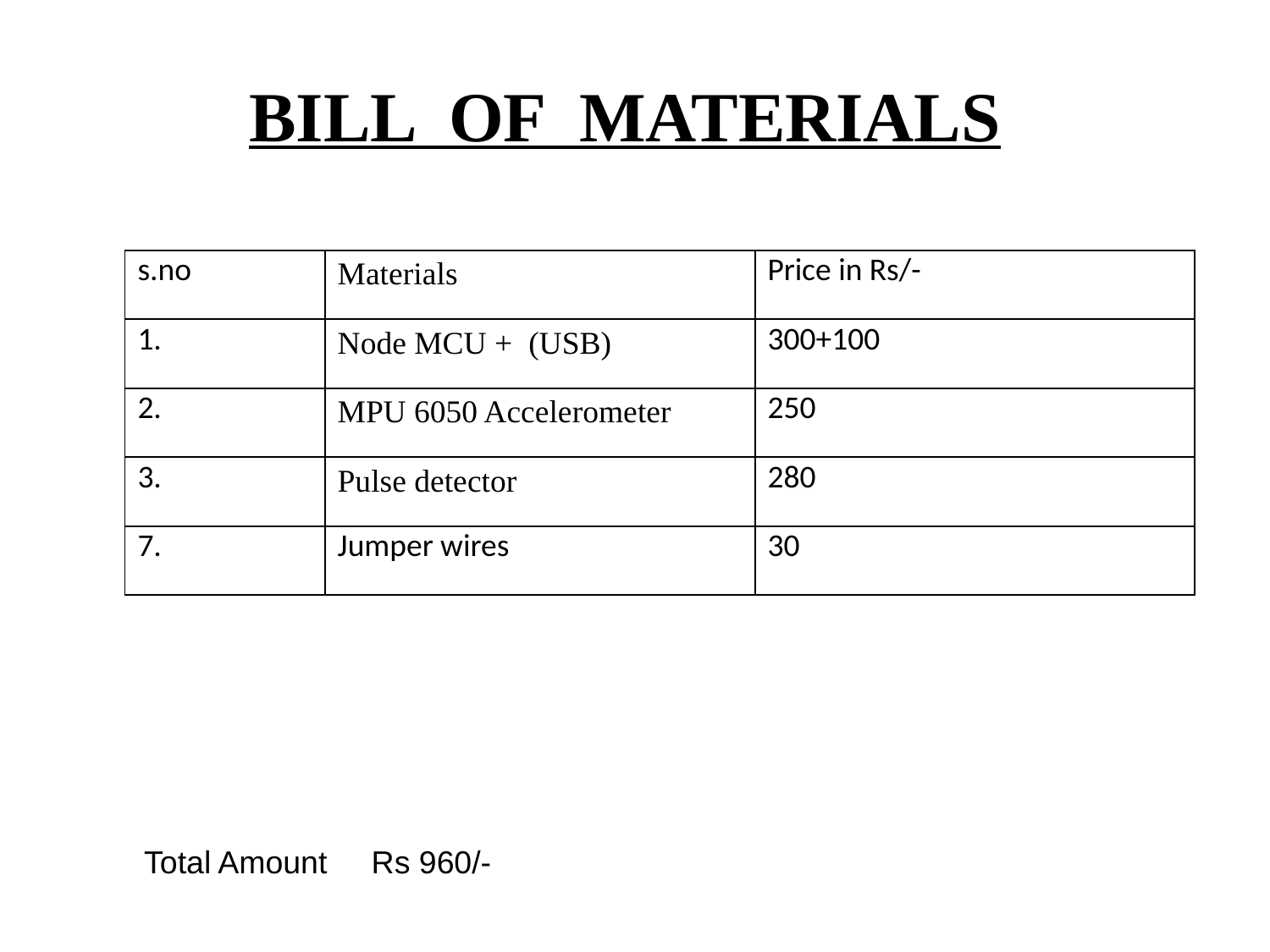

BILL  OF  MATERIALS
| s.no | Materials | Price in Rs/- |
| --- | --- | --- |
| 1. | Node MCU + (USB) | 300+100 |
| 2. | MPU 6050 Accelerometer | 250 |
| 3. | Pulse detector | 280 |
| 7. | Jumper wires | 30 |
   Total Amount     Rs 960/-